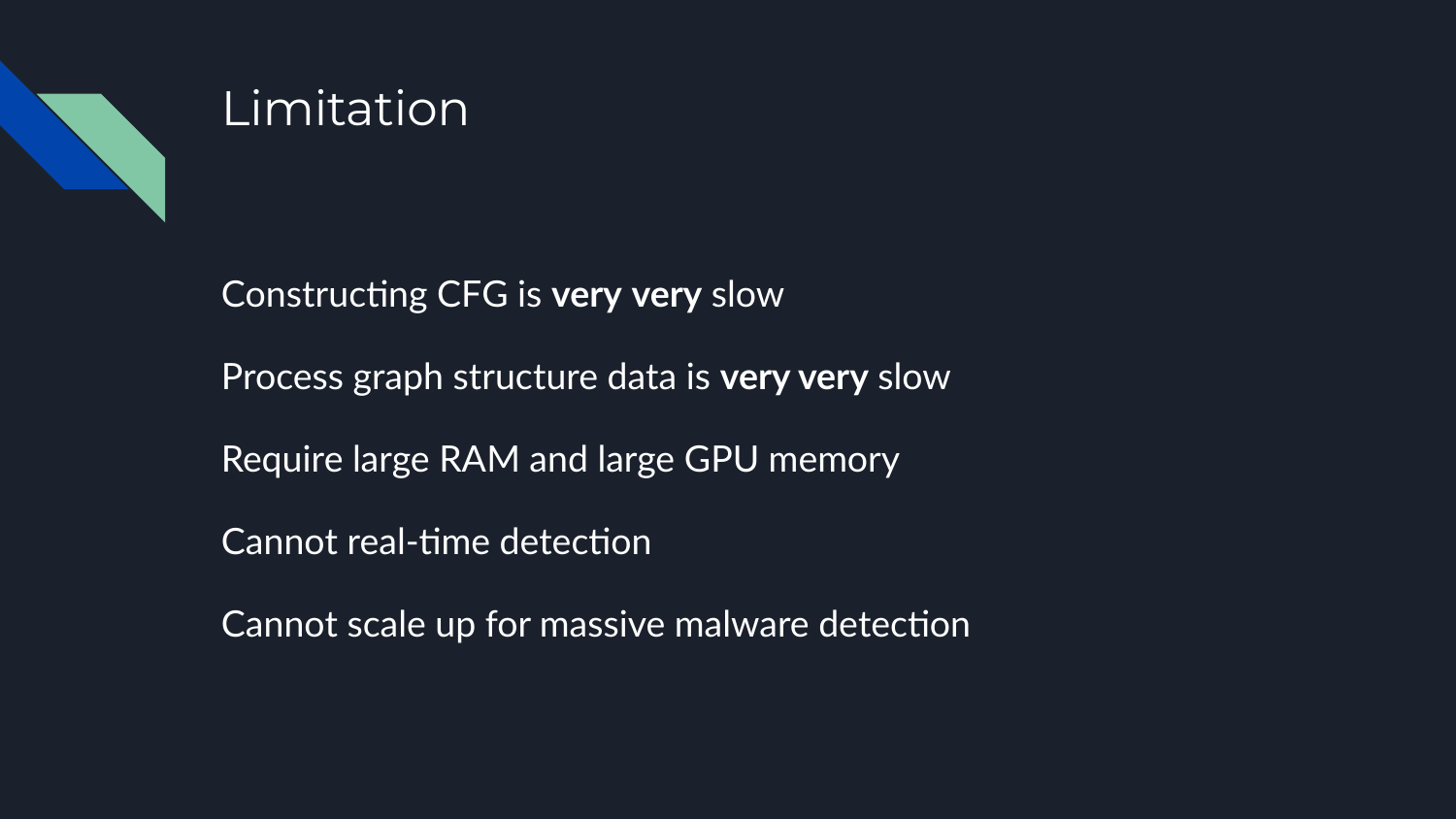

# Limitation
Constructing CFG is very very slow
Process graph structure data is very very slow
Require large RAM and large GPU memory
Cannot real-time detection
Cannot scale up for massive malware detection